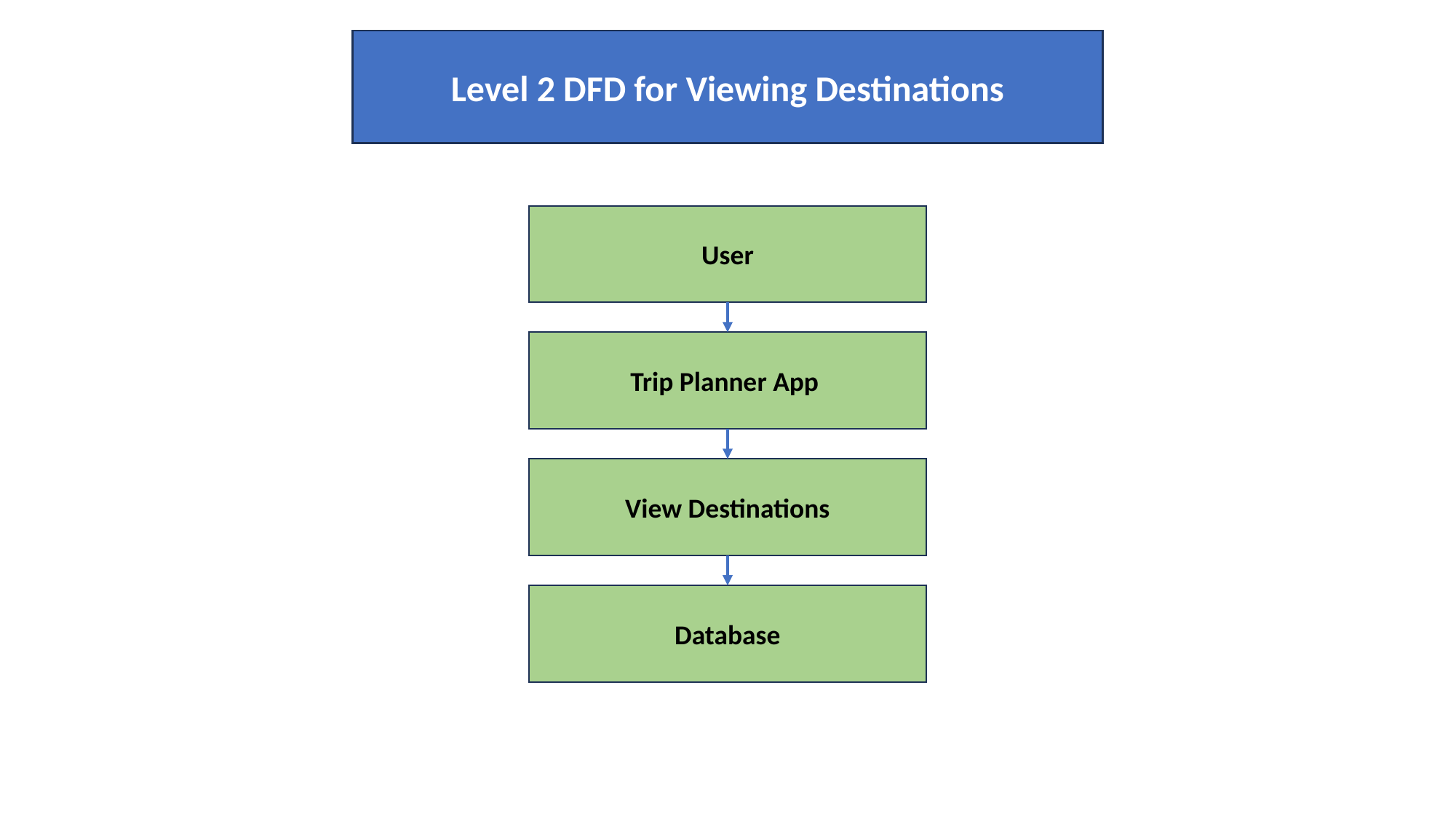

Level 2 DFD for Viewing Destinations
User
Trip Planner App
View Destinations
Database